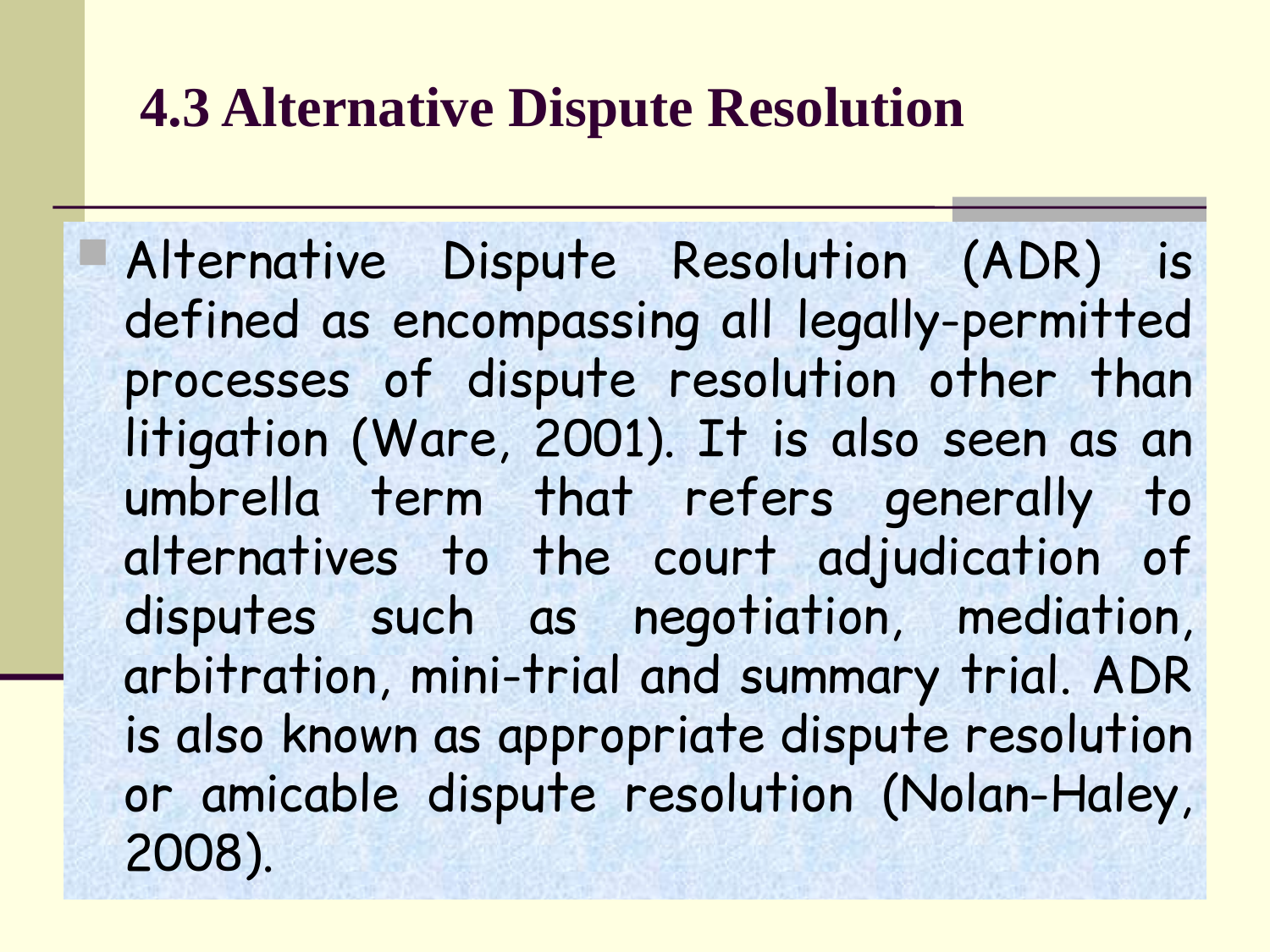

# 4.3 Alternative Dispute Resolution
Alternative Dispute Resolution (ADR) is defined as encompassing all legally-permitted processes of dispute resolution other than litigation (Ware, 2001). It is also seen as an umbrella term that refers generally to alternatives to the court adjudication of disputes such as negotiation, mediation, arbitration, mini-trial and summary trial. ADR is also known as appropriate dispute resolution or amicable dispute resolution (Nolan-Haley, 2008).